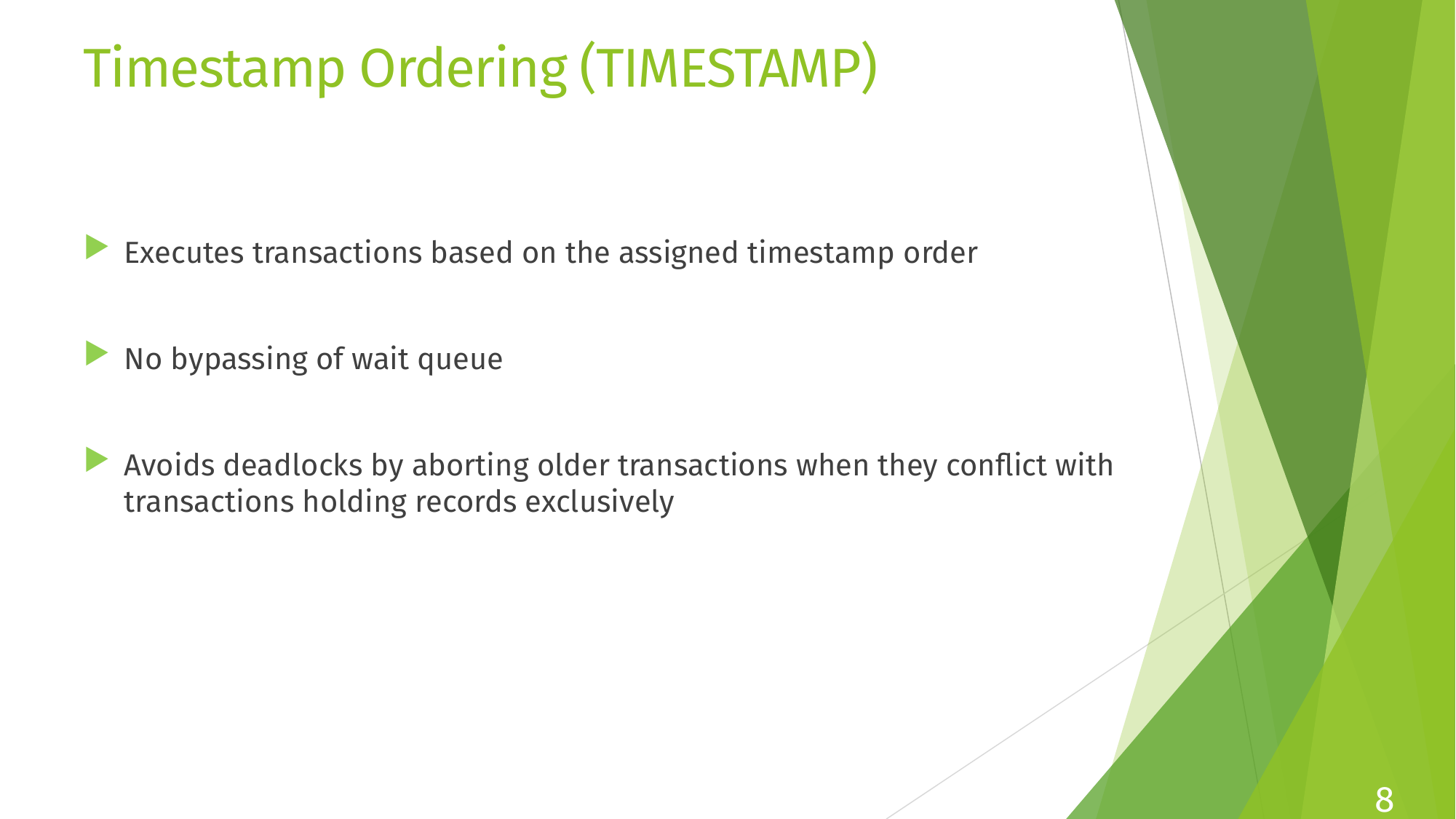

Timestamp Ordering (TIMESTAMP)

Executes transactions based on the assigned timestamp order

No bypassing of wait queue

Avoids deadlocks by aborting older transactions when they conflict with transactions holding records exclusively
8